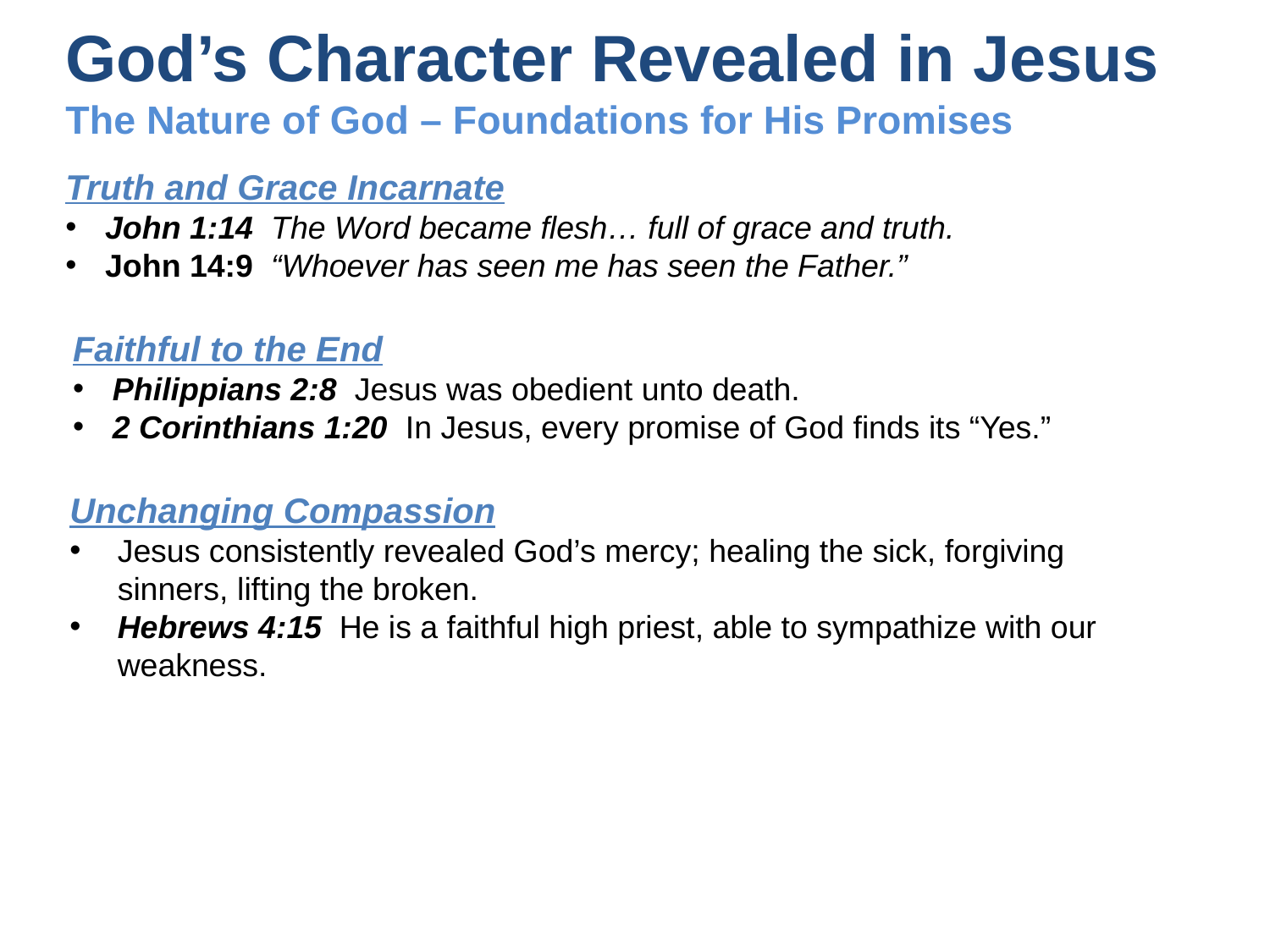

God’s Character Revealed in Jesus
The Nature of God – Foundations for His Promises
Truth and Grace Incarnate
John 1:14  The Word became flesh… full of grace and truth.
John 14:9  “Whoever has seen me has seen the Father.”
Faithful to the End
Philippians 2:8  Jesus was obedient unto death.
2 Corinthians 1:20  In Jesus, every promise of God finds its “Yes.”
Unchanging Compassion
Jesus consistently revealed God’s mercy; healing the sick, forgiving sinners, lifting the broken.
Hebrews 4:15  He is a faithful high priest, able to sympathize with our weakness.